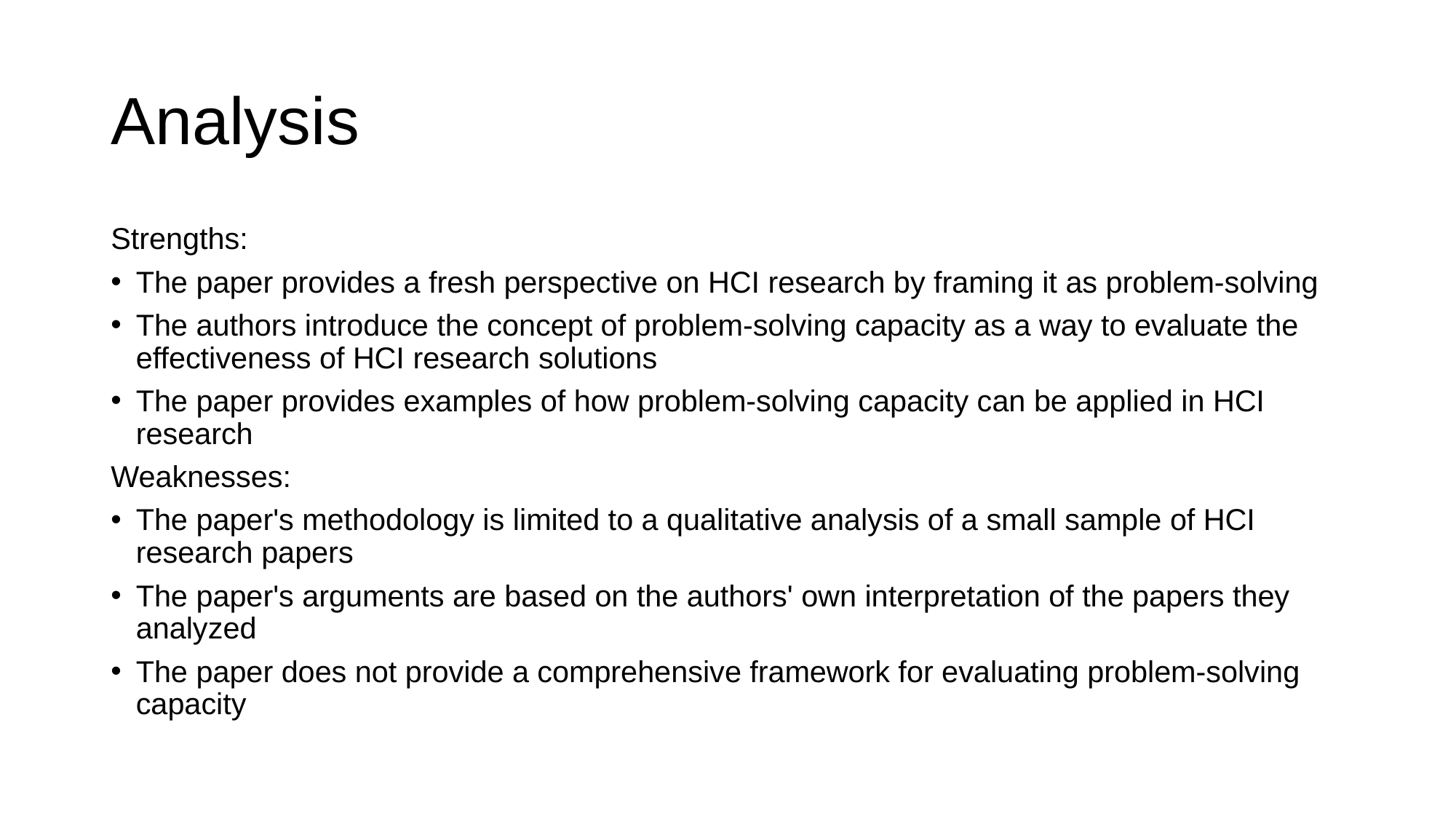

# Analysis
Strengths:
The paper provides a fresh perspective on HCI research by framing it as problem-solving
The authors introduce the concept of problem-solving capacity as a way to evaluate the effectiveness of HCI research solutions
The paper provides examples of how problem-solving capacity can be applied in HCI research
Weaknesses:
The paper's methodology is limited to a qualitative analysis of a small sample of HCI research papers
The paper's arguments are based on the authors' own interpretation of the papers they analyzed
The paper does not provide a comprehensive framework for evaluating problem-solving capacity